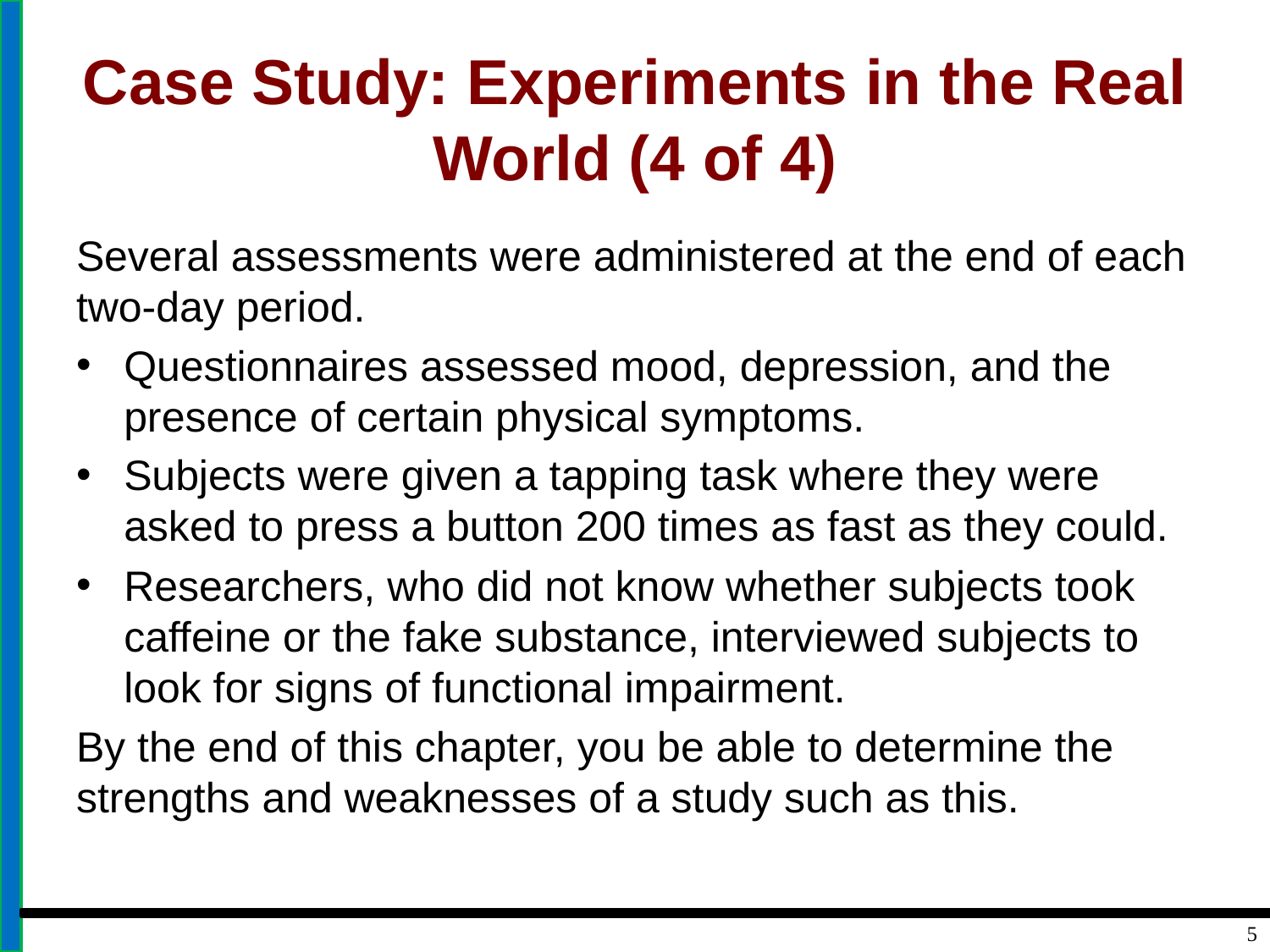

# Case Study: Experiments in the Real World (4 of 4)
Several assessments were administered at the end of each two-day period.
Questionnaires assessed mood, depression, and the presence of certain physical symptoms.
Subjects were given a tapping task where they were asked to press a button 200 times as fast as they could.
Researchers, who did not know whether subjects took caffeine or the fake substance, interviewed subjects to look for signs of functional impairment.
By the end of this chapter, you be able to determine the strengths and weaknesses of a study such as this.